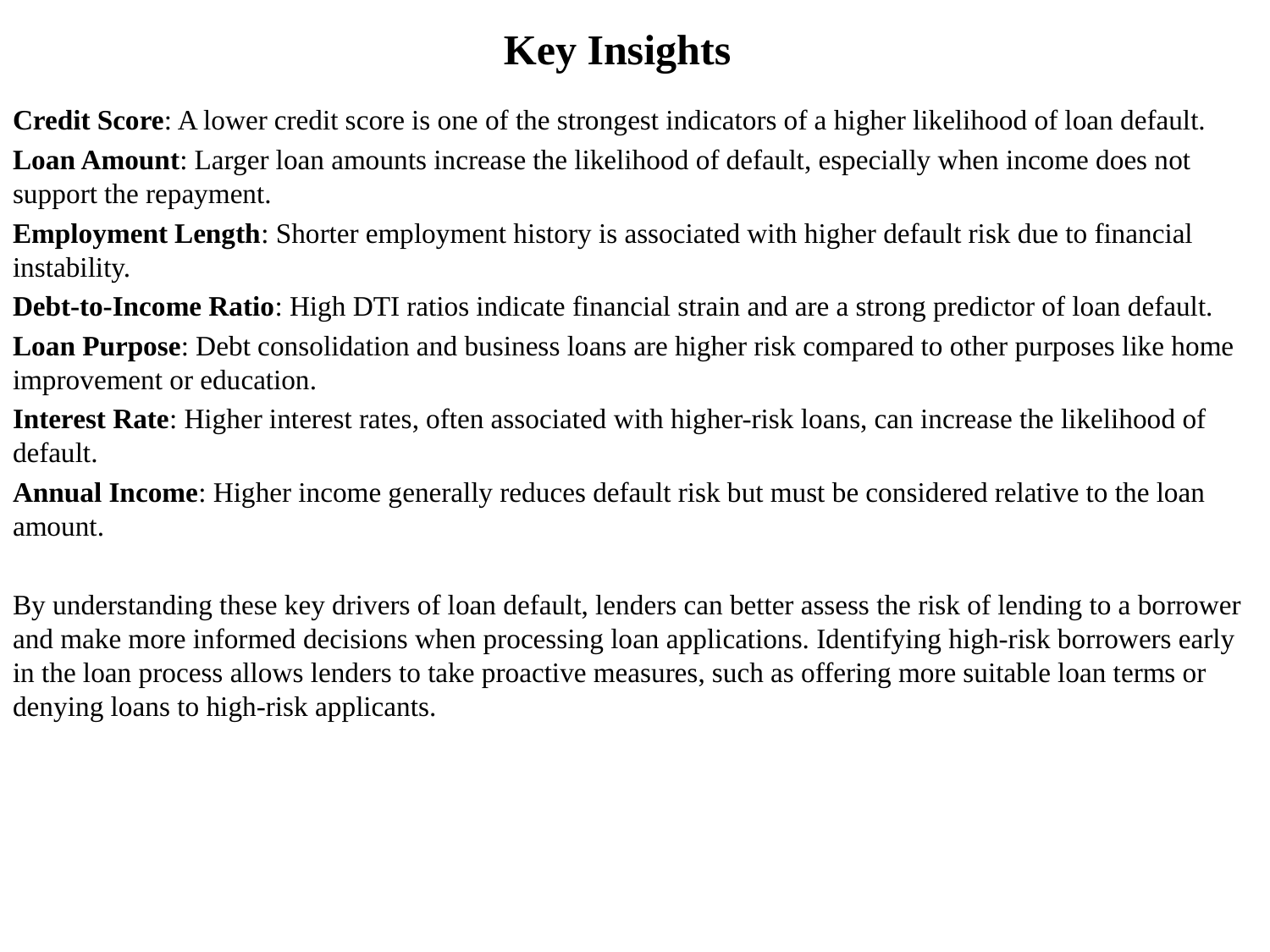

# Key Insights
Credit Score: A lower credit score is one of the strongest indicators of a higher likelihood of loan default.
Loan Amount: Larger loan amounts increase the likelihood of default, especially when income does not support the repayment.
Employment Length: Shorter employment history is associated with higher default risk due to financial instability.
Debt-to-Income Ratio: High DTI ratios indicate financial strain and are a strong predictor of loan default.
Loan Purpose: Debt consolidation and business loans are higher risk compared to other purposes like home improvement or education.
Interest Rate: Higher interest rates, often associated with higher-risk loans, can increase the likelihood of default.
Annual Income: Higher income generally reduces default risk but must be considered relative to the loan amount.

By understanding these key drivers of loan default, lenders can better assess the risk of lending to a borrower and make more informed decisions when processing loan applications. Identifying high-risk borrowers early in the loan process allows lenders to take proactive measures, such as offering more suitable loan terms or denying loans to high-risk applicants.